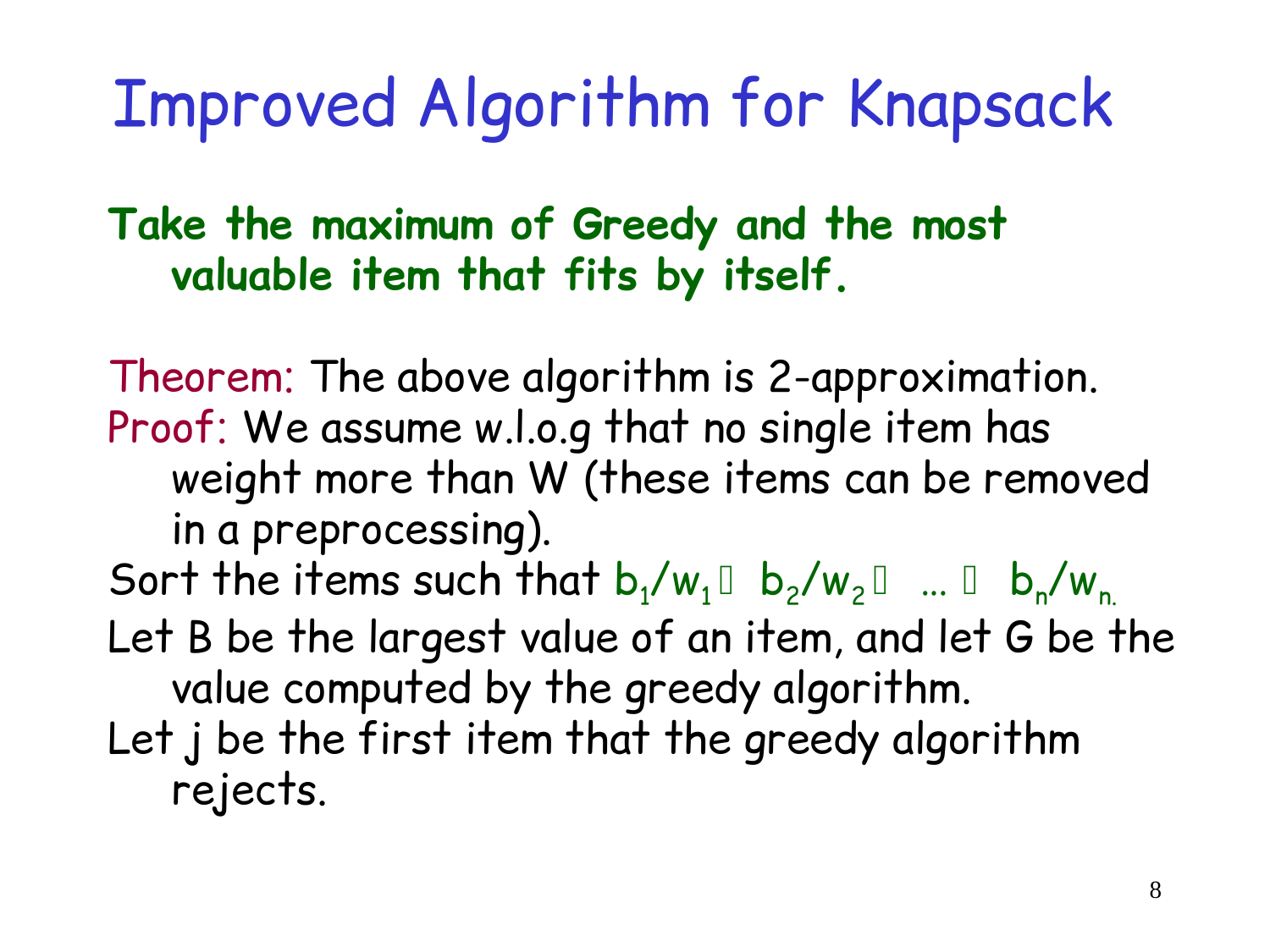

# Improved Algorithm for Knapsack
Take the maximum of Greedy and the most valuable item that fits by itself.

Theorem: The above algorithm is 2-approximation.
Proof: We assume w.l.o.g that no single item has weight more than W (these items can be removed in a preprocessing).
Sort the items such that b1/w1 ≥ b2/w2 ≥ …  ≥ bn/wn.
Let B be the largest value of an item, and let G be the value computed by the greedy algorithm.
Let j be the first item that the greedy algorithm rejects.
8